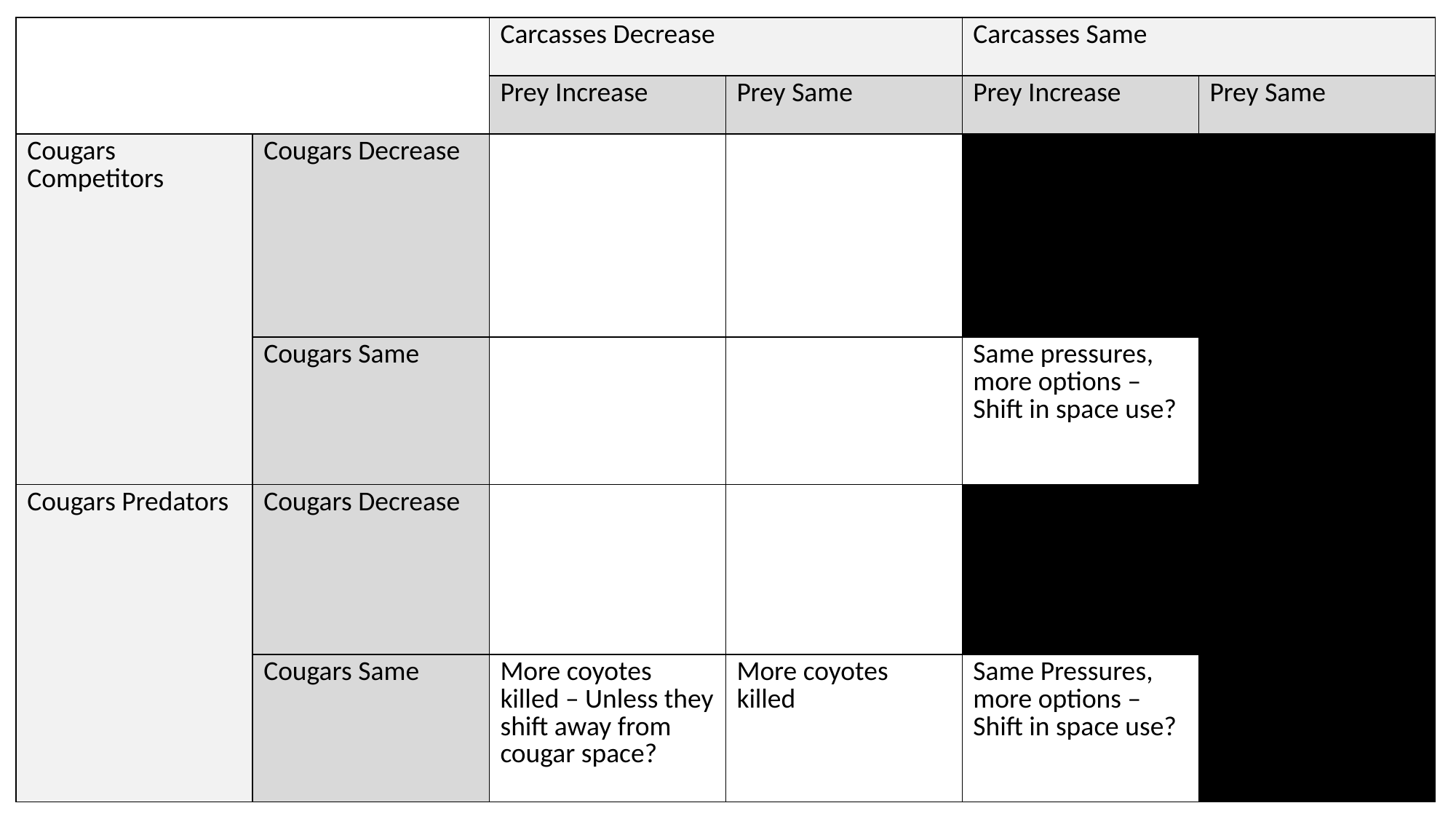

|  |  | Carcasses Decrease |  | Carcasses Same |  |
| --- | --- | --- | --- | --- | --- |
|  |  | Prey Increase | Prey Same | Prey Increase | Prey Same |
| Cougars Competitors | Cougars Decrease |  |  |  |  |
|  | Cougars Same |  |  | Same pressures, more options – Shift in space use? |  |
| Cougars Predators | Cougars Decrease |  |  |  |  |
|  | Cougars Same | More coyotes killed – Unless they shift away from cougar space? | More coyotes killed | Same Pressures, more options – Shift in space use? |  |